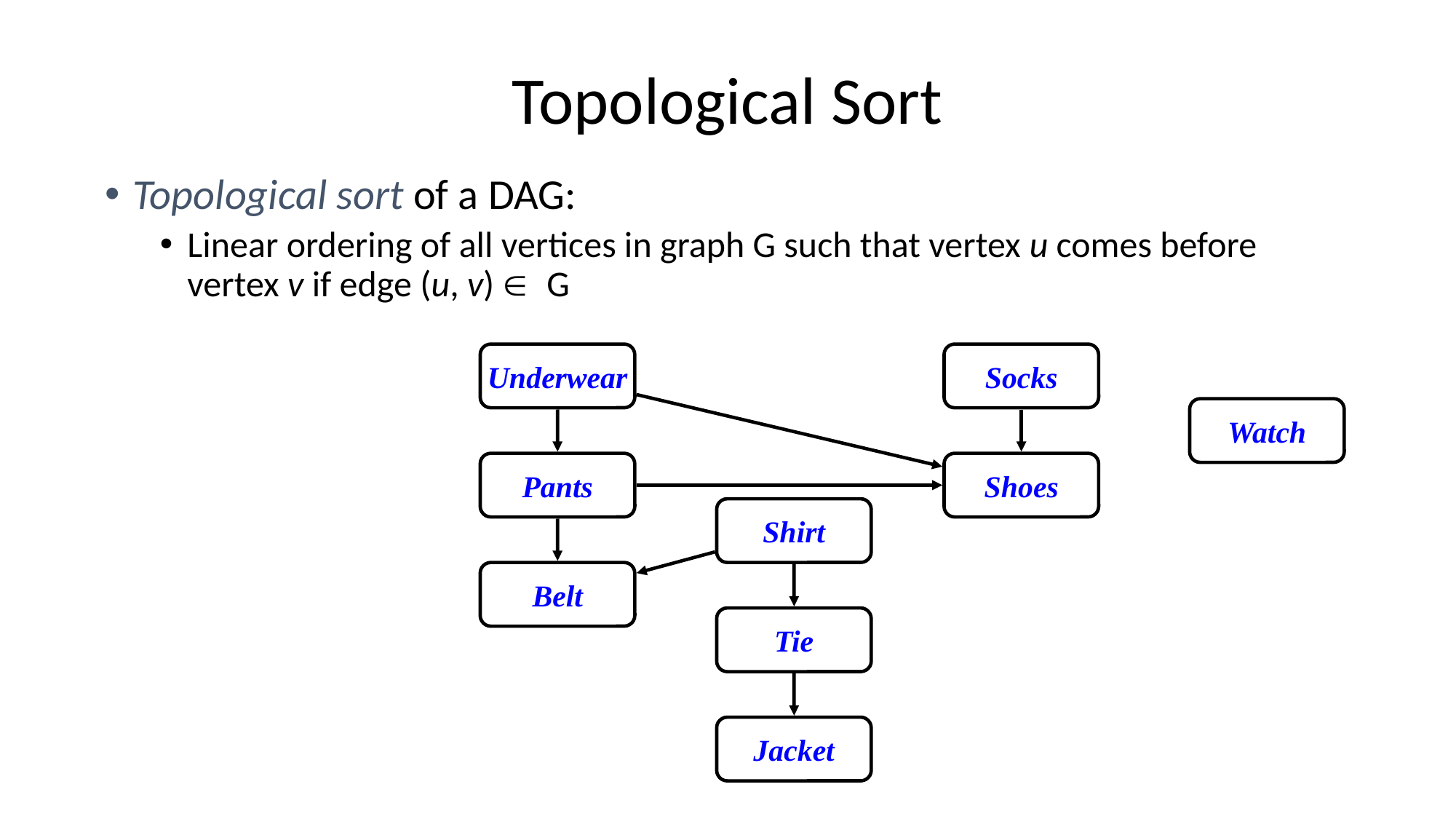

# Topological Sort
Topological sort of a DAG:
Linear ordering of all vertices in graph G such that vertex u comes before vertex v if edge (u, v) ∈ G

Underwear

Socks

Watch

Pants

Shoes

Shirt

Belt

Tie

Jacket